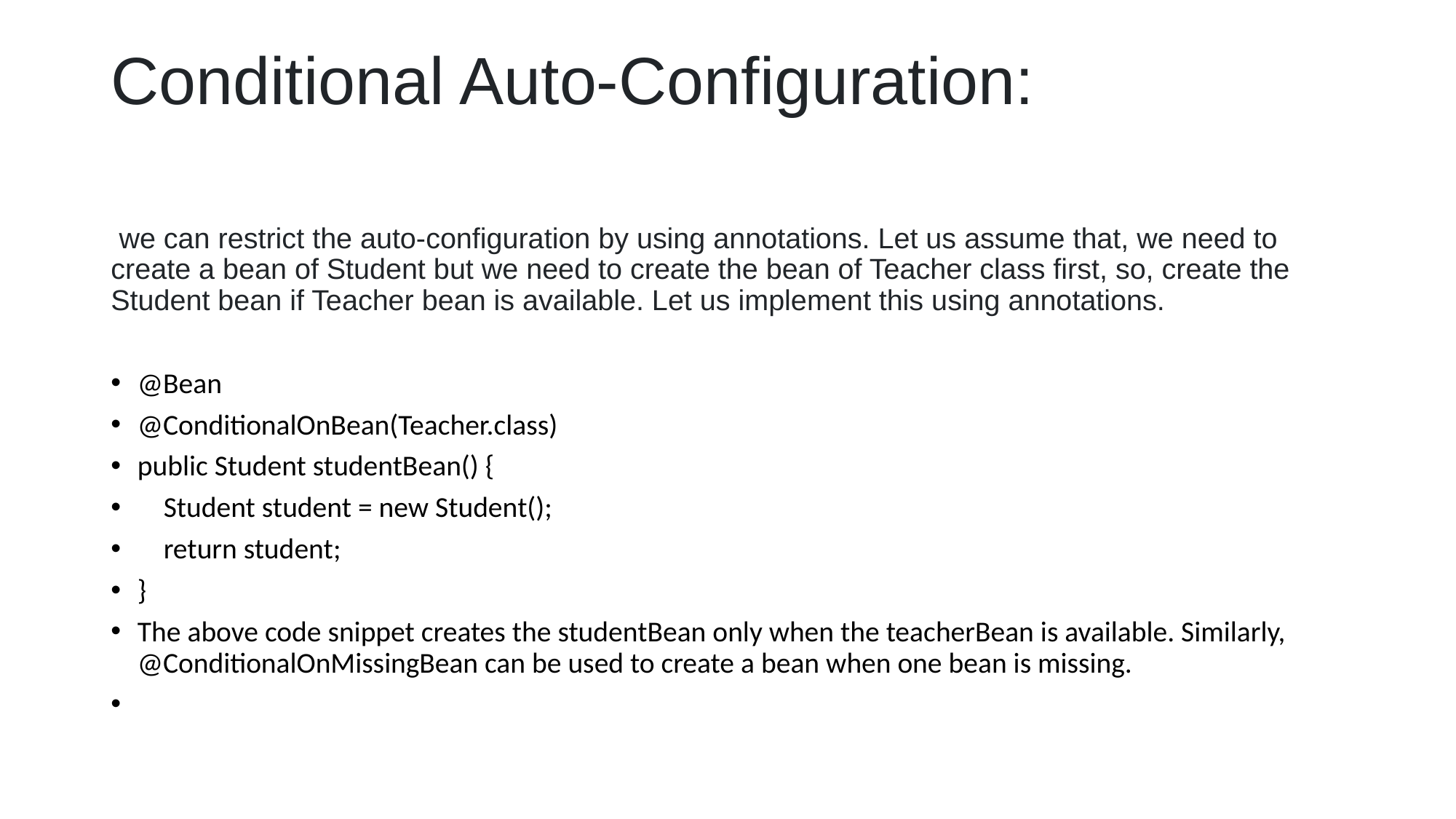

# Conditional Auto-Configuration:
 we can restrict the auto-configuration by using annotations. Let us assume that, we need to create a bean of Student but we need to create the bean of Teacher class first, so, create the Student bean if Teacher bean is available. Let us implement this using annotations.

@Bean
@ConditionalOnBean(Teacher.class)
public Student studentBean() {
    Student student = new Student();
    return student;
}
The above code snippet creates the studentBean only when the teacherBean is available. Similarly, @ConditionalOnMissingBean can be used to create a bean when one bean is missing.